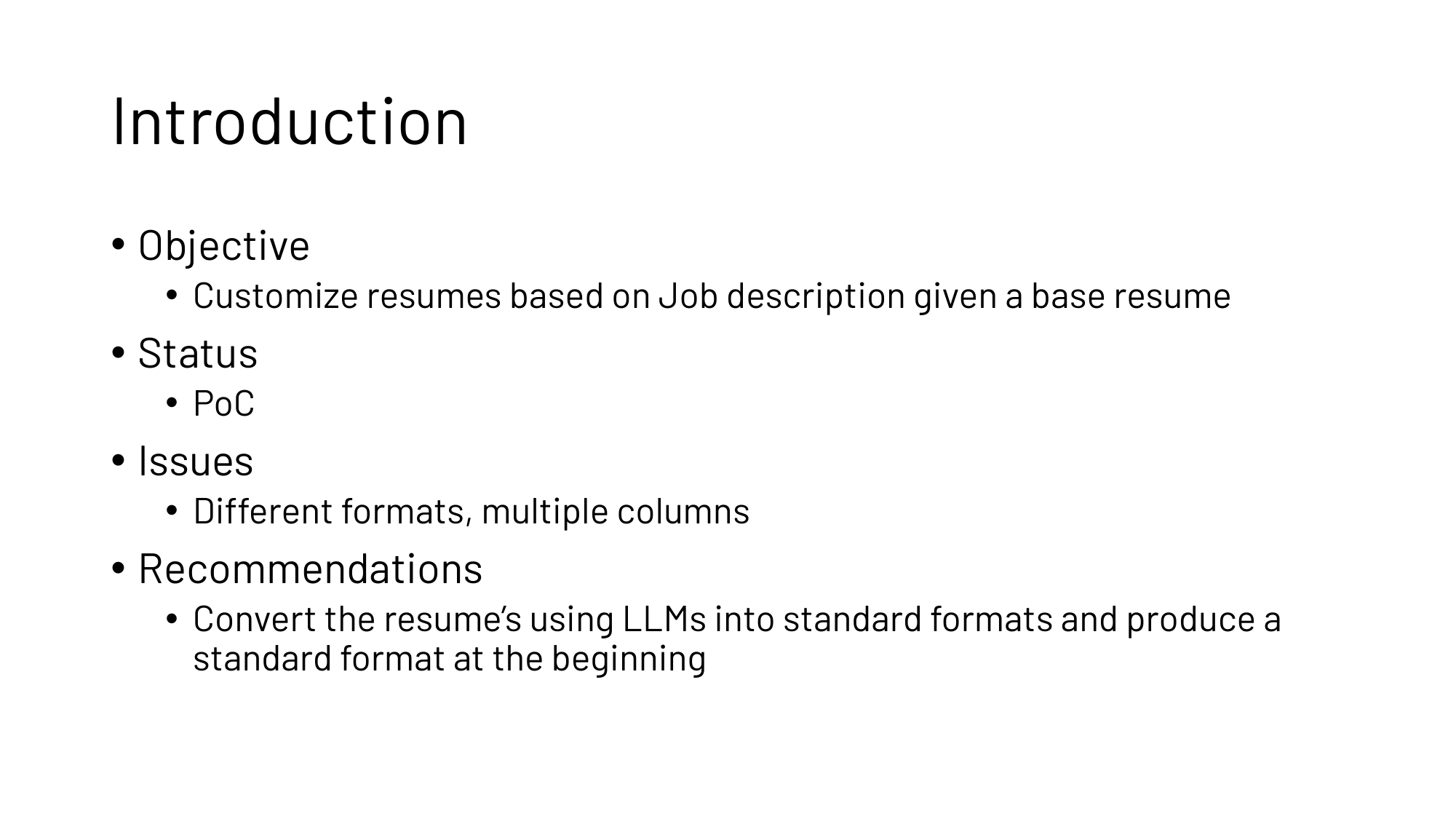

# Introduction
Objective
Customize resumes based on Job description given a base resume
Status
PoC
Issues
Different formats, multiple columns
Recommendations
Convert the resume’s using LLMs into standard formats and produce a standard format at the beginning